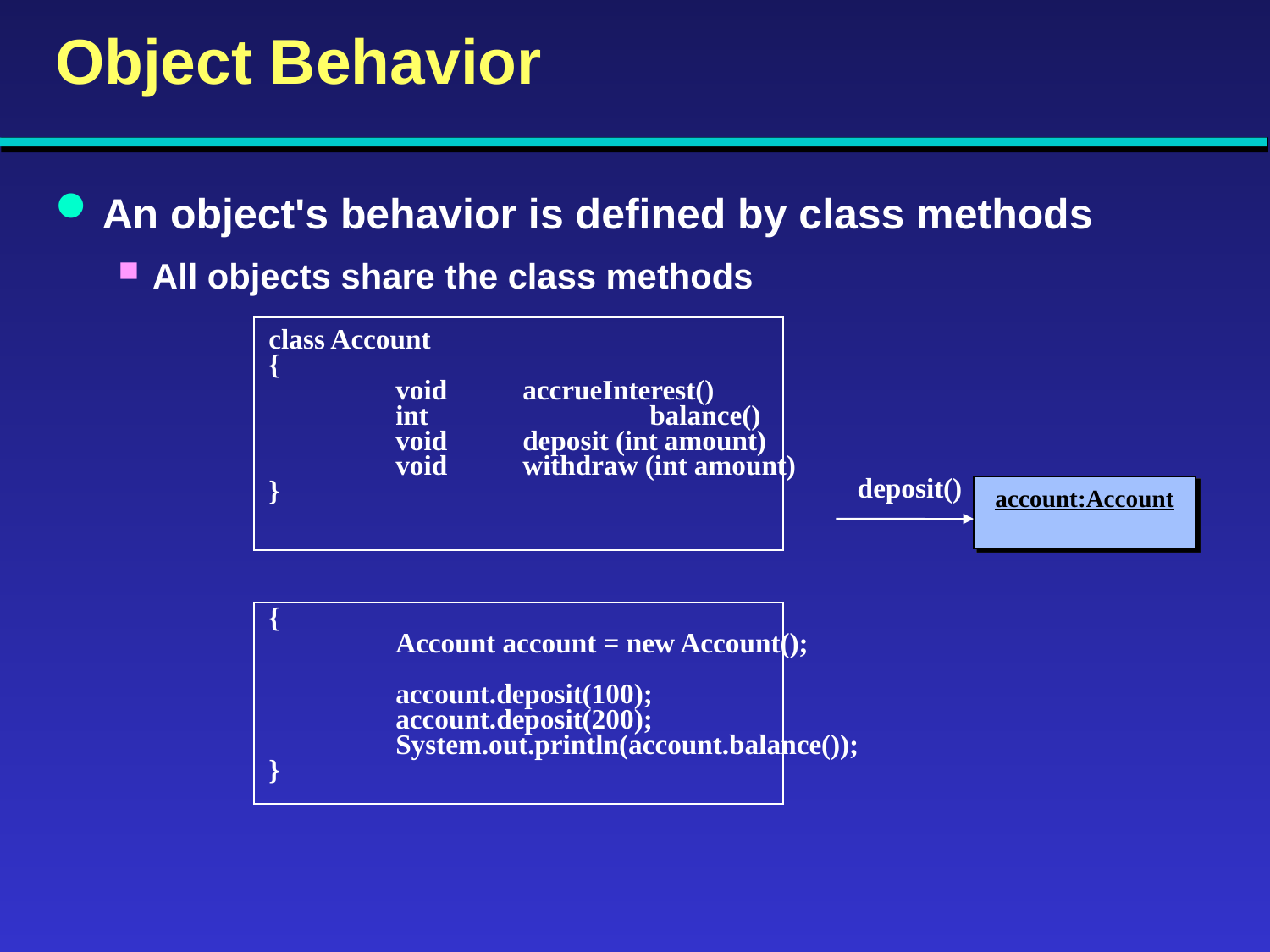

# Object Behavior
An object's behavior is defined by class methods
All objects share the class methods

class Account
{
	void	accrueInterest()
	int		balance()
	void	deposit (int amount)
	void	withdraw (int amount)
}

{
	Account account = new Account();

	account.deposit(100);
	account.deposit(200);
	System.out.println(account.balance());
}

deposit()
account:Account